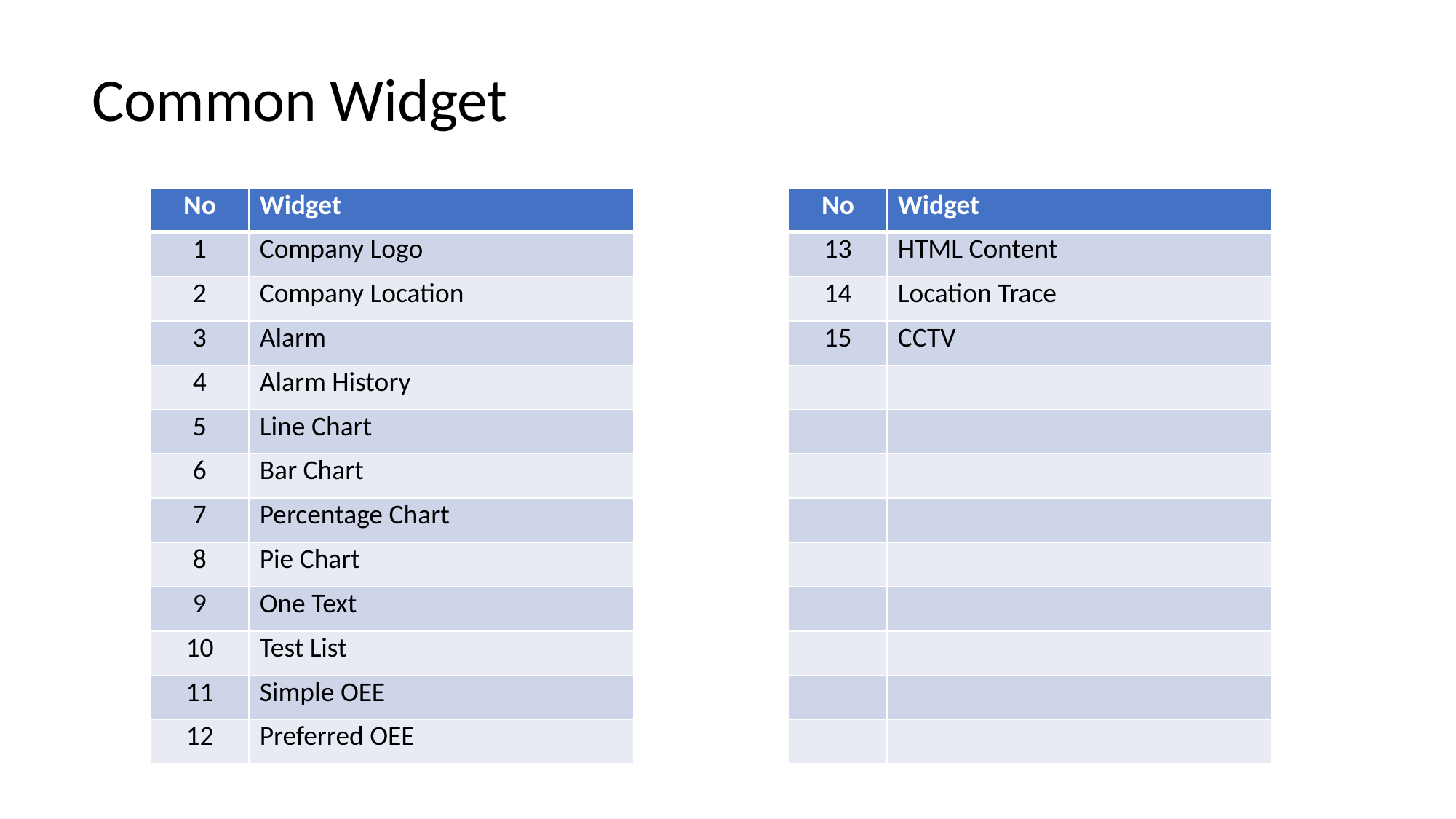

Common Widget
| No | Widget |
| --- | --- |
| 1 | Company Logo |
| 2 | Company Location |
| 3 | Alarm |
| 4 | Alarm History |
| 5 | Line Chart |
| 6 | Bar Chart |
| 7 | Percentage Chart |
| 8 | Pie Chart |
| 9 | One Text |
| 10 | Test List |
| 11 | Simple OEE |
| 12 | Preferred OEE |
| No | Widget |
| --- | --- |
| 13 | HTML Content |
| 14 | Location Trace |
| 15 | CCTV |
|  |  |
|  |  |
|  |  |
|  |  |
|  |  |
|  |  |
|  |  |
|  |  |
|  |  |